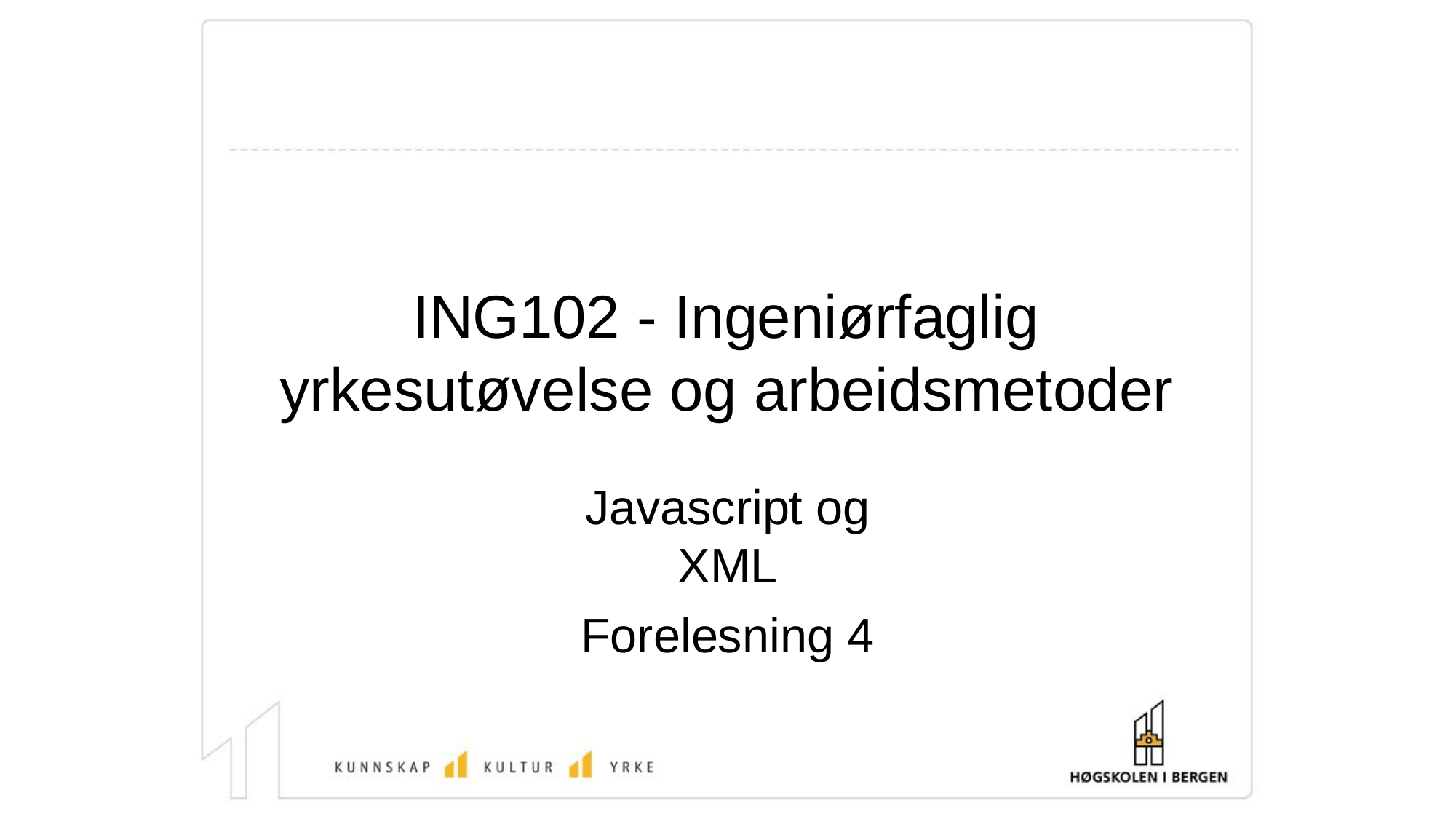

ING102 - Ingeniørfaglig yrkesutøvelse og arbeidsmetoder
Javascript og XML
Forelesning 4